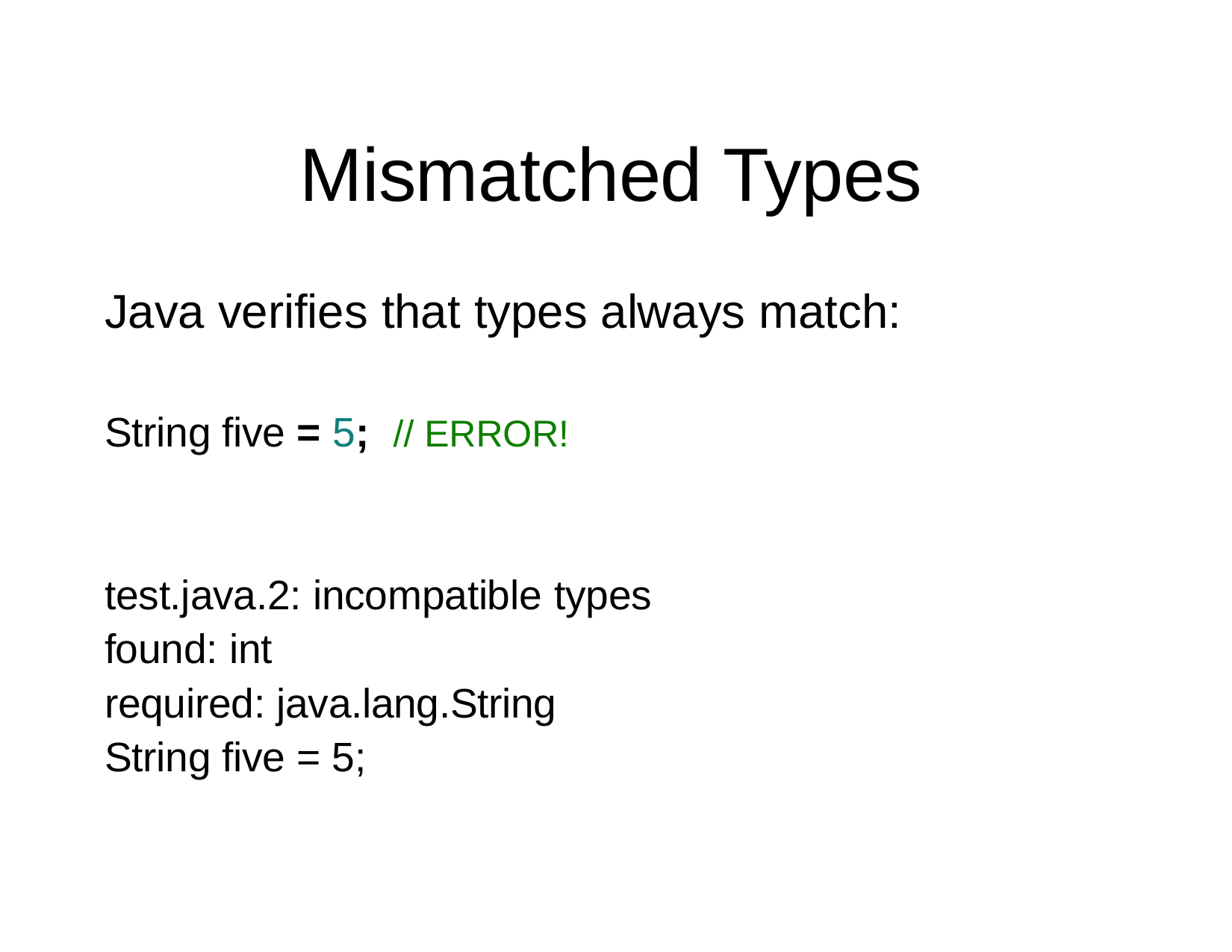

# Mismatched Types
Java verifies that types always match:
String five = 5;
// ERROR!
test.java.2: incompatible types found: int
required: java.lang.String
String five = 5;